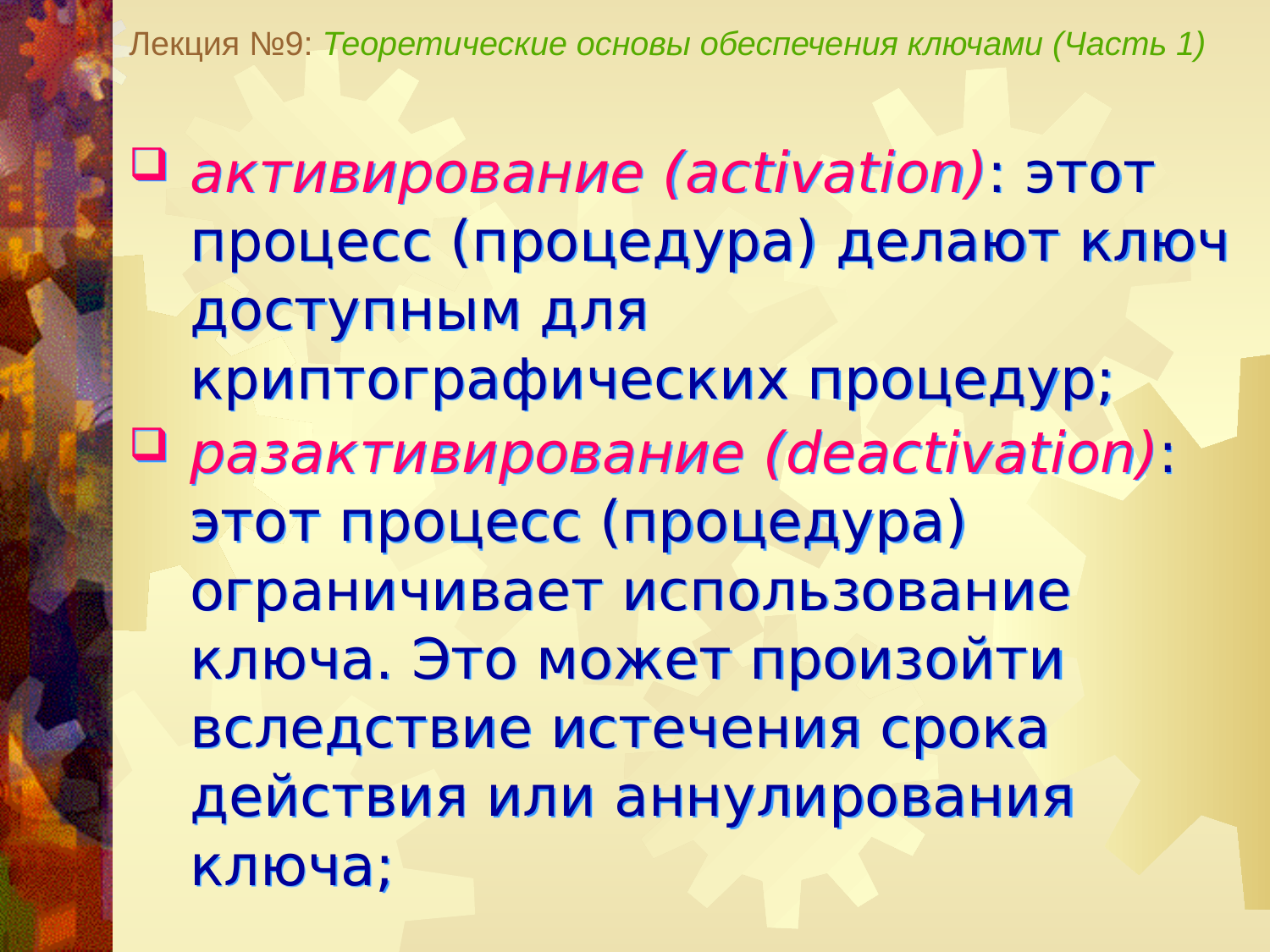

Лекция №9: Теоретические основы обеспечения ключами (Часть 1)
активирование (activation): этот процесс (процедура) делают ключ доступным для криптографических процедур;
разактивирование (deactivation): этот процесс (процедура) ограничивает использование ключа. Это может произойти вследствие истечения срока действия или аннулирования ключа;